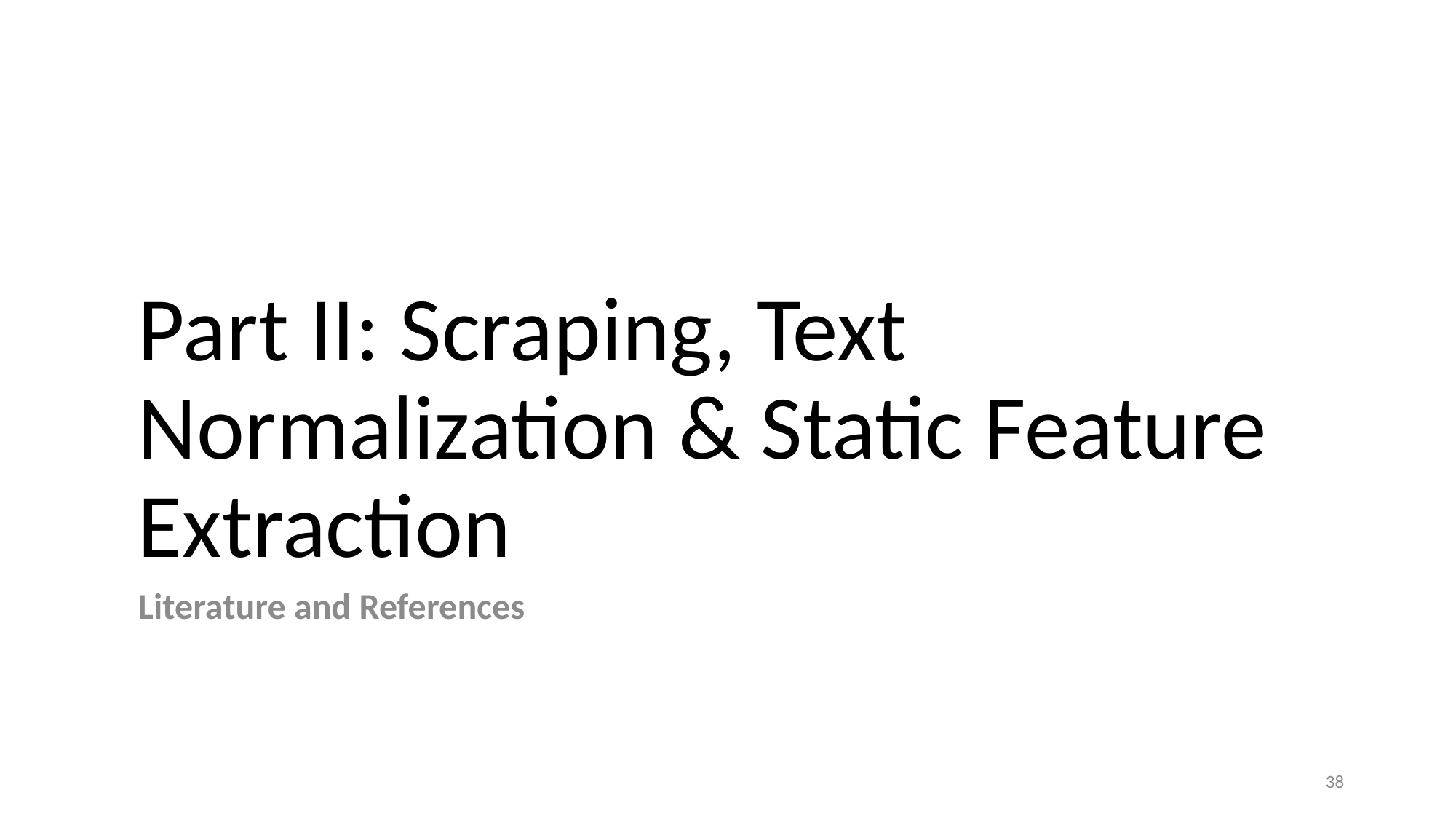

# Part II: Scraping, Text Normalization & Static Feature Extraction
Literature and References
38